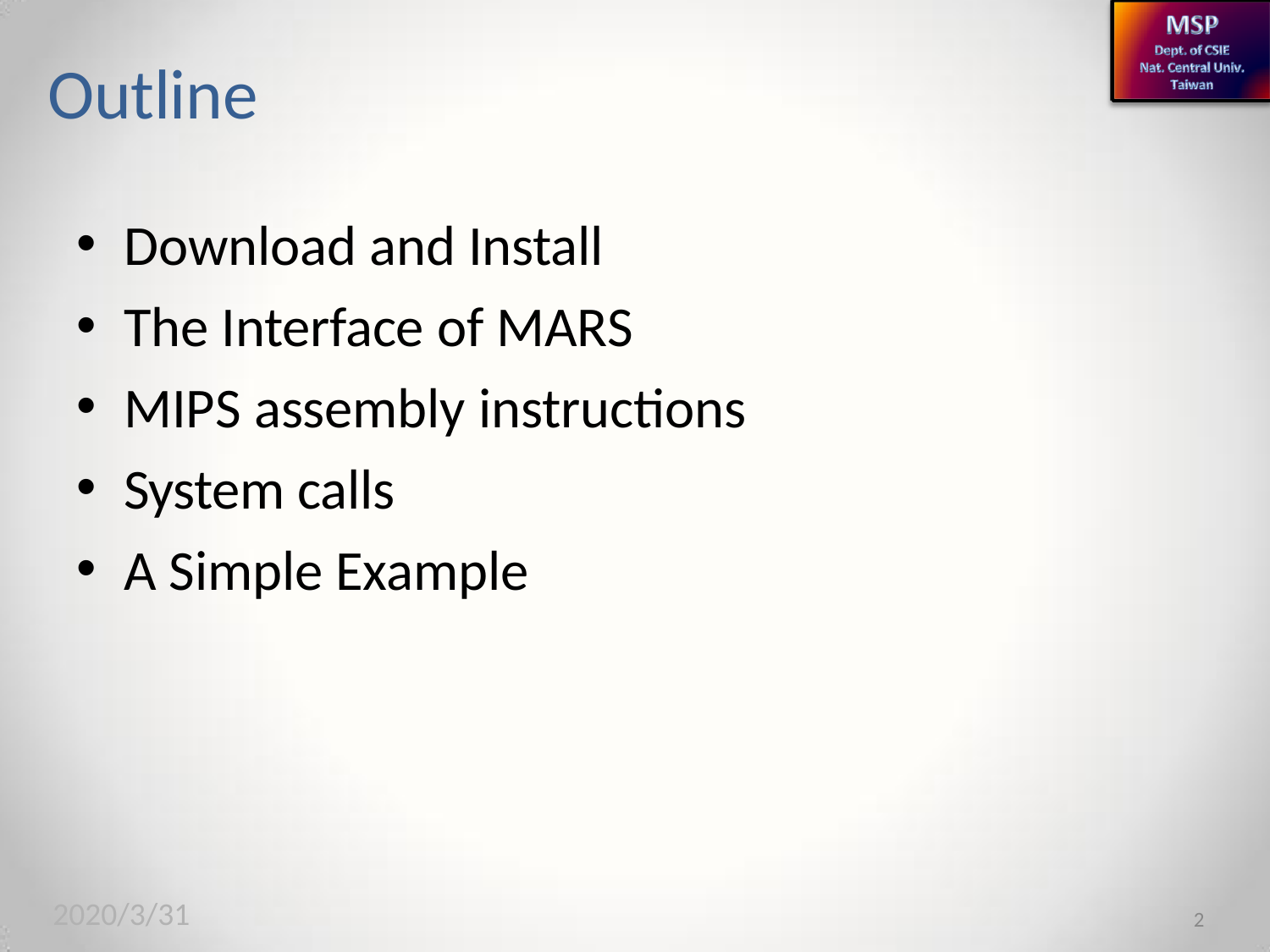

# Outline

Download and Install
The Interface of MARS
MIPS assembly instructions
System calls
A Simple Example
2020/3/31
2